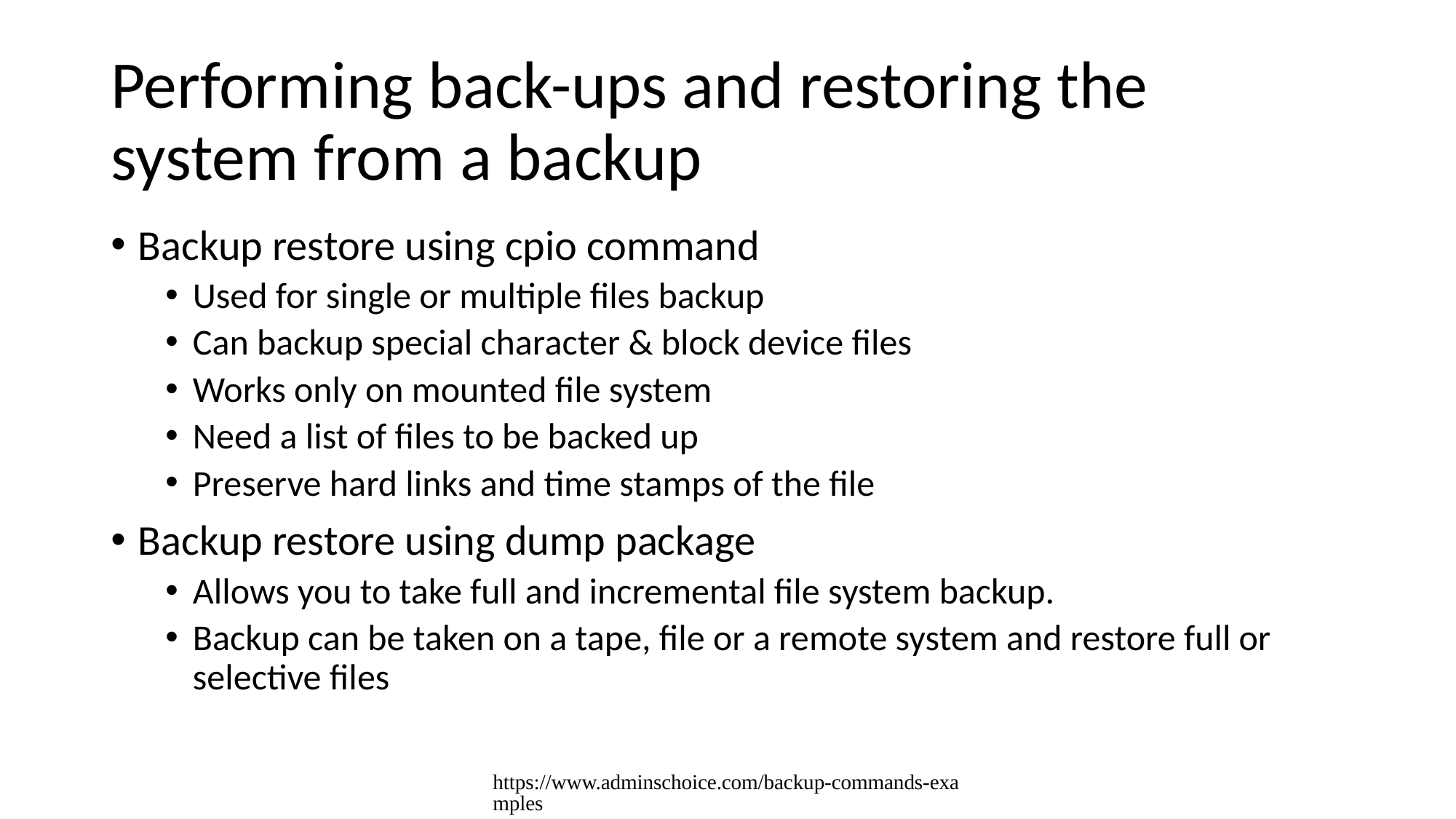

# Performing back-ups and restoring the system from a backup
Backup restore using cpio command
Used for single or multiple files backup
Can backup special character & block device files
Works only on mounted file system
Need a list of files to be backed up
Preserve hard links and time stamps of the file
Backup restore using dump package
Allows you to take full and incremental file system backup.
Backup can be taken on a tape, file or a remote system and restore full or selective files

https://www.adminschoice.com/backup-commands-examples